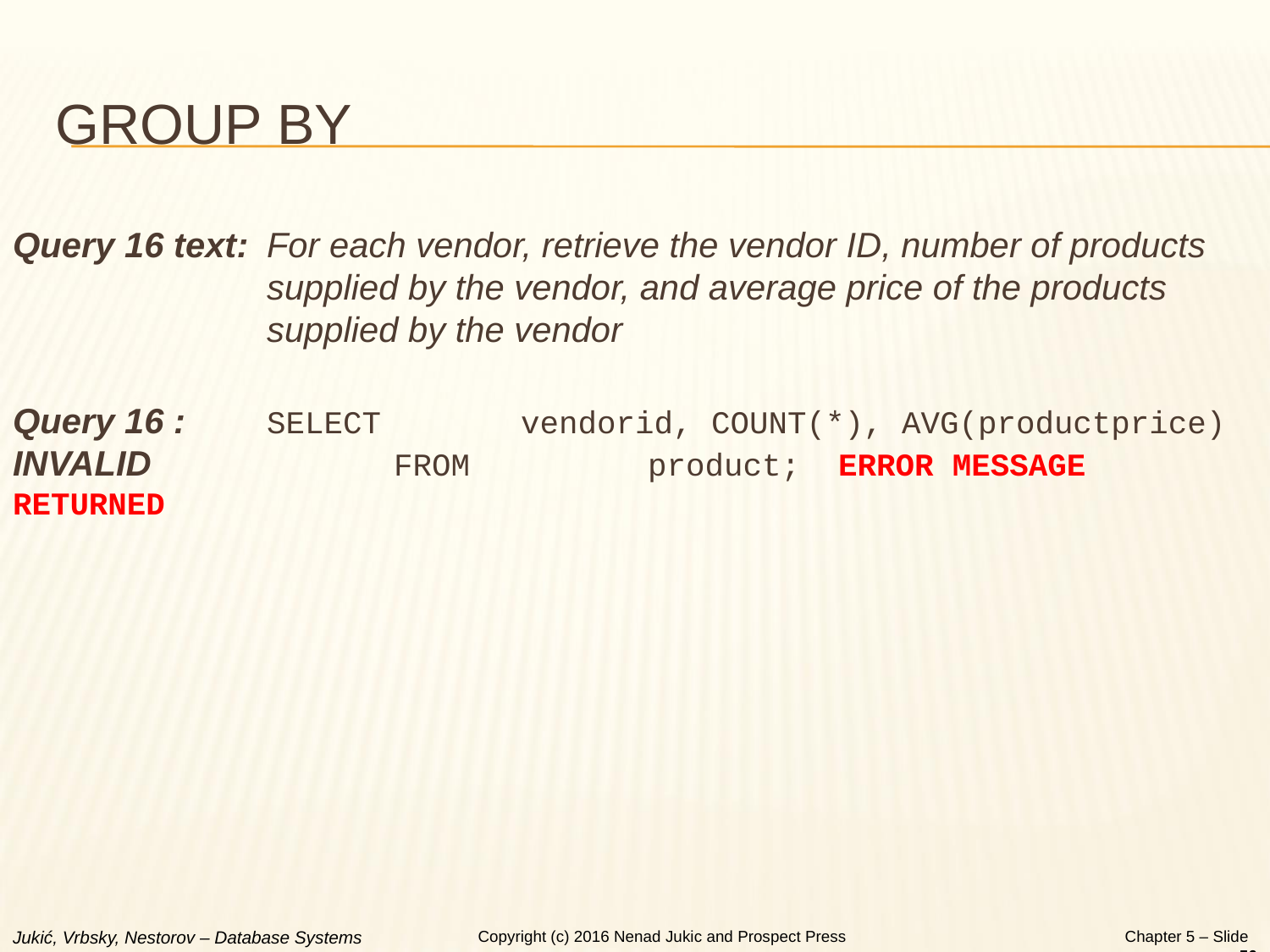

# GROUP BY
Query 16 text: 	For each vendor, retrieve the vendor ID, number of products
		supplied by the vendor, and average price of the products
		supplied by the vendor
Query 16 : 	SELECT 	vendorid, COUNT(*), AVG(productprice)
INVALID		FROM 		product;  ERROR MESSAGE RETURNED
Jukić, Vrbsky, Nestorov – Database Systems
Chapter 5 – Slide  56